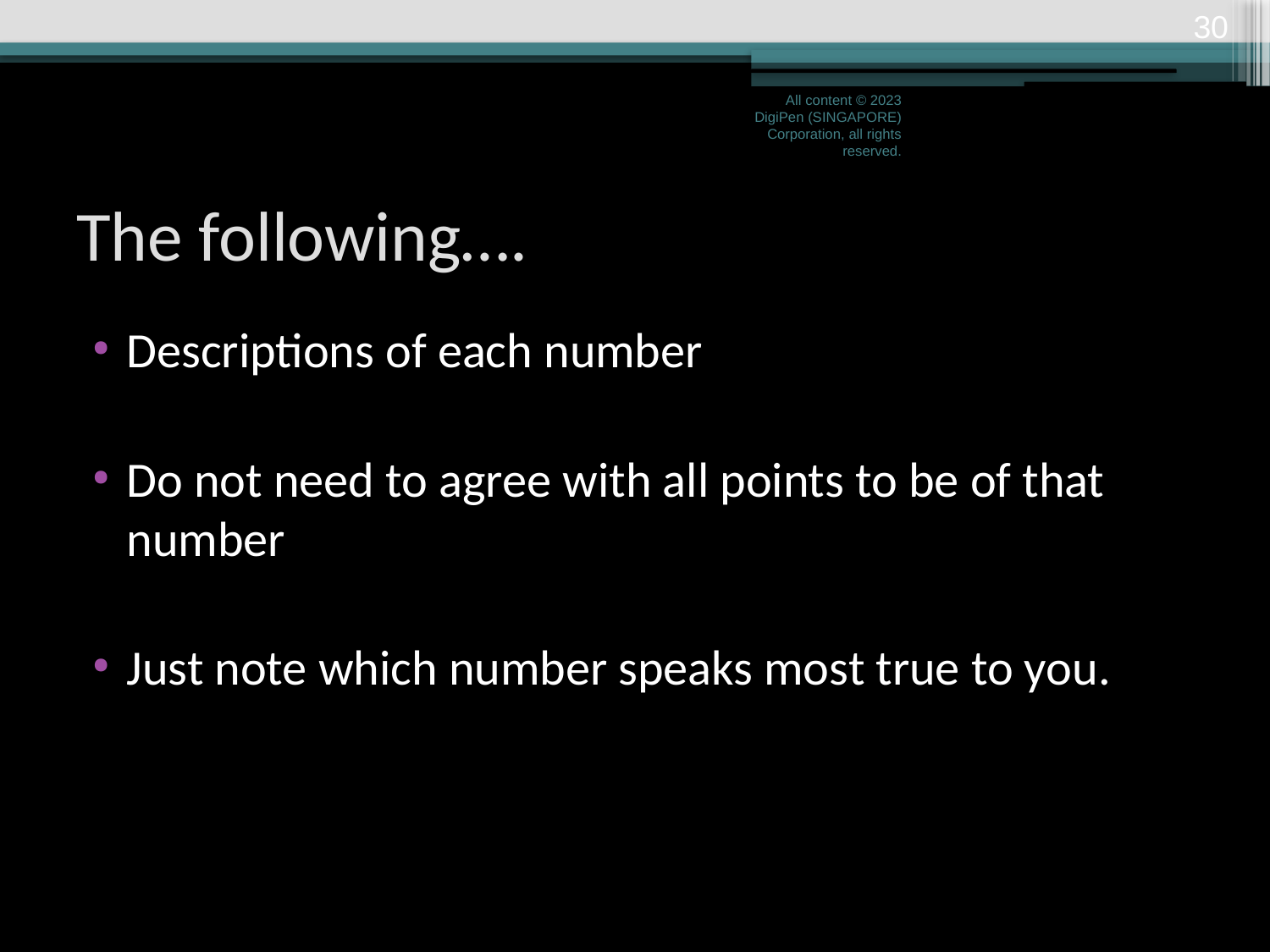

30
All content © 2023 DigiPen (SINGAPORE) Corporation, all rights reserved.
# The following….
Descriptions of each number

Do not need to agree with all points to be of that number

Just note which number speaks most true to you.